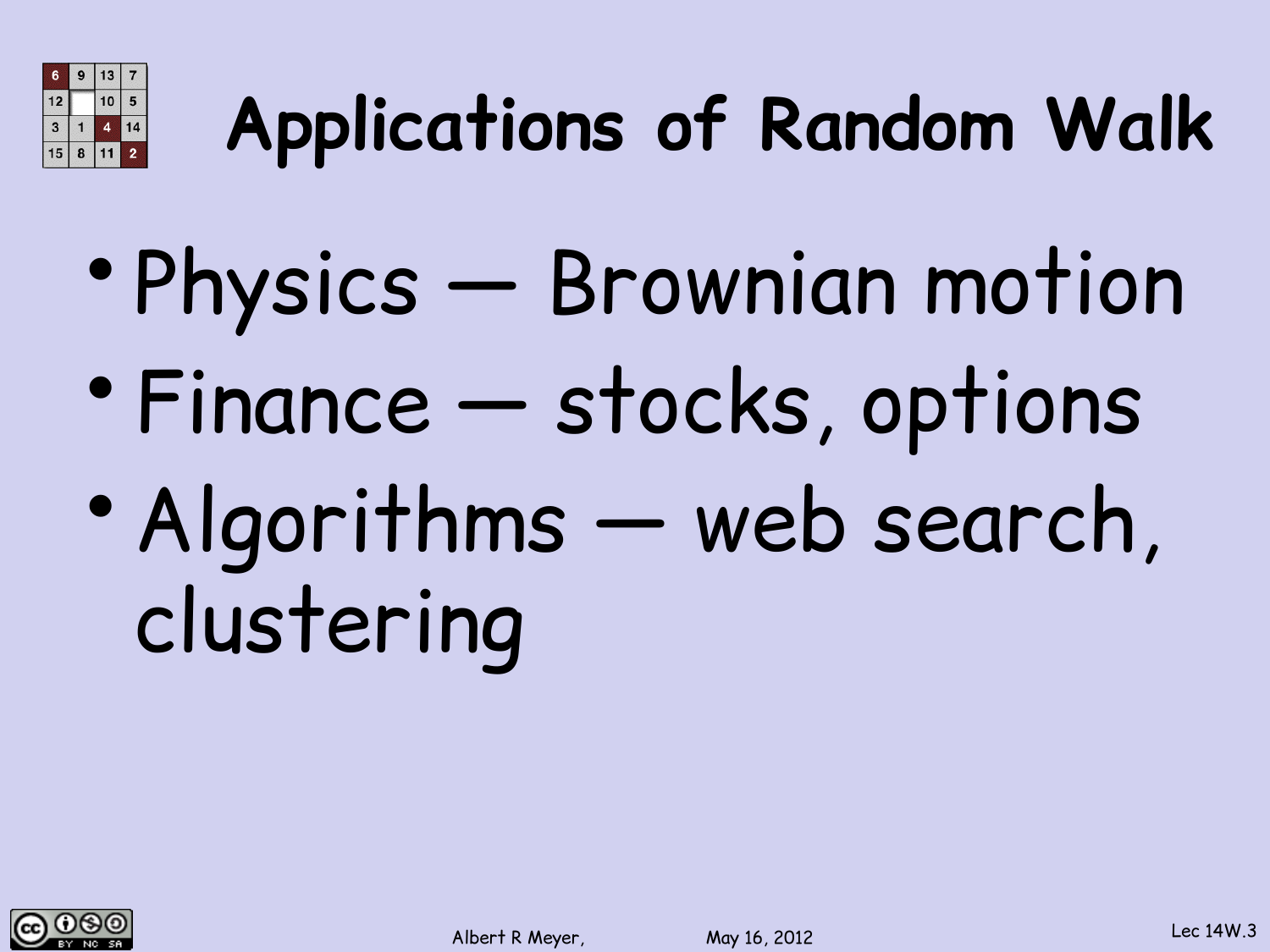

# Applications of Random Walk
Physics — Brownian motion
Finance — stocks, options
Algorithms — web search, clustering
Lec 14W.3

Albert R Meyer,                       May 16, 2012